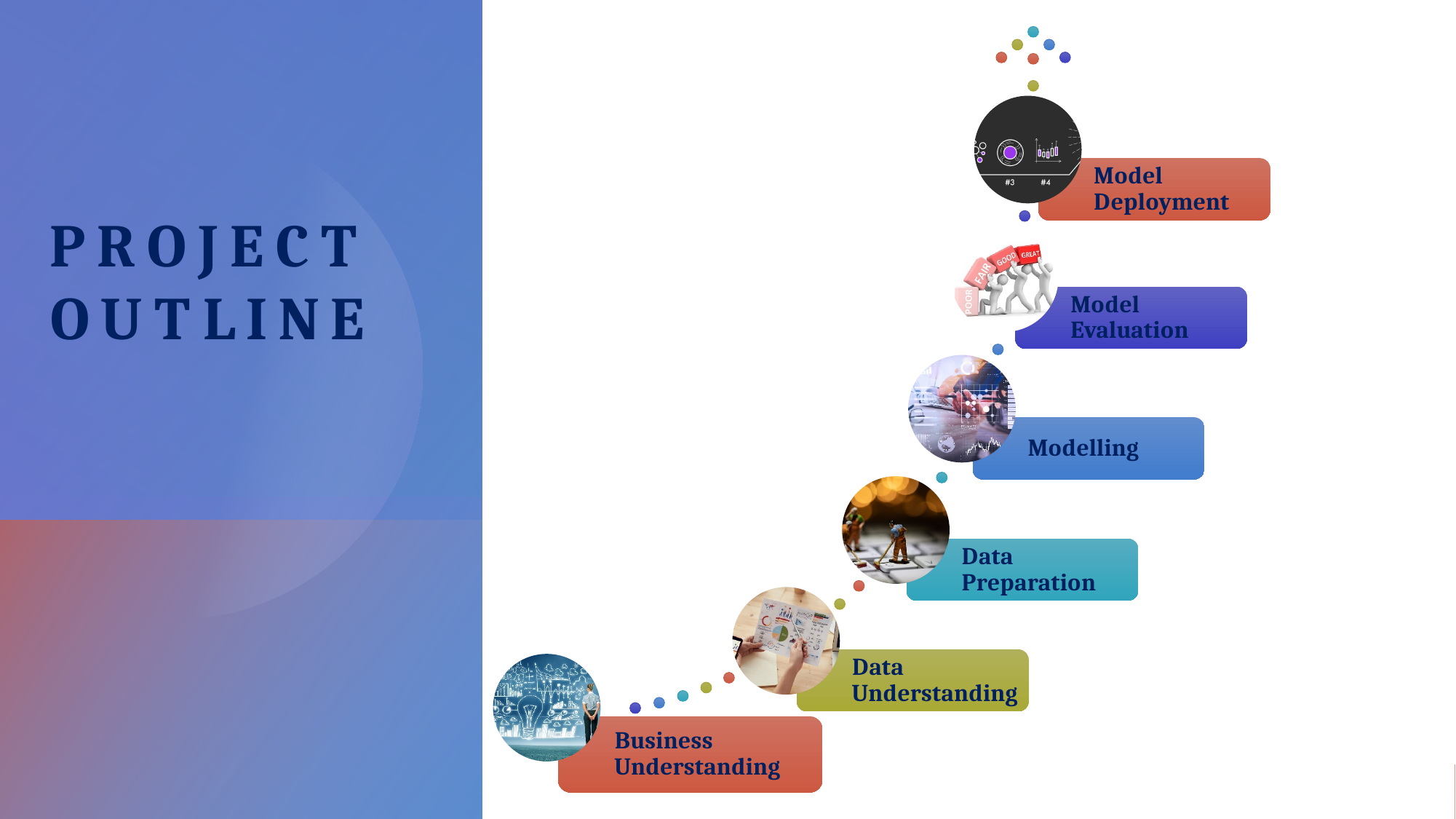

Business Understanding
Data Understanding
Data Preparation
Modelling
Model Evaluation
Model Deployment

# Project Outline